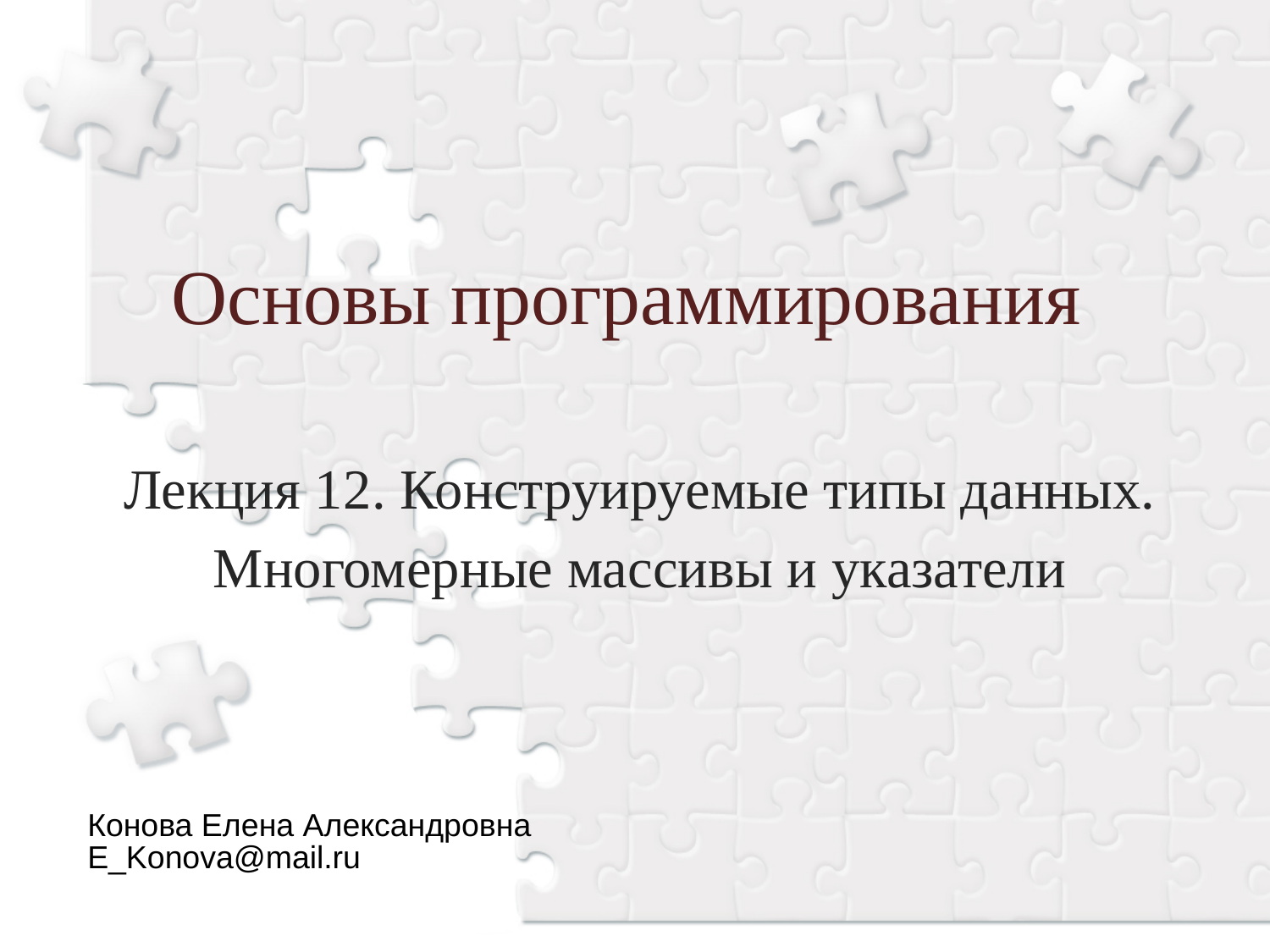

# Основы программирования
Лекция 12. Конструируемые типы данных.
Многомерные массивы и указатели
Конова Елена Александровна
E_Konova@mail.ru